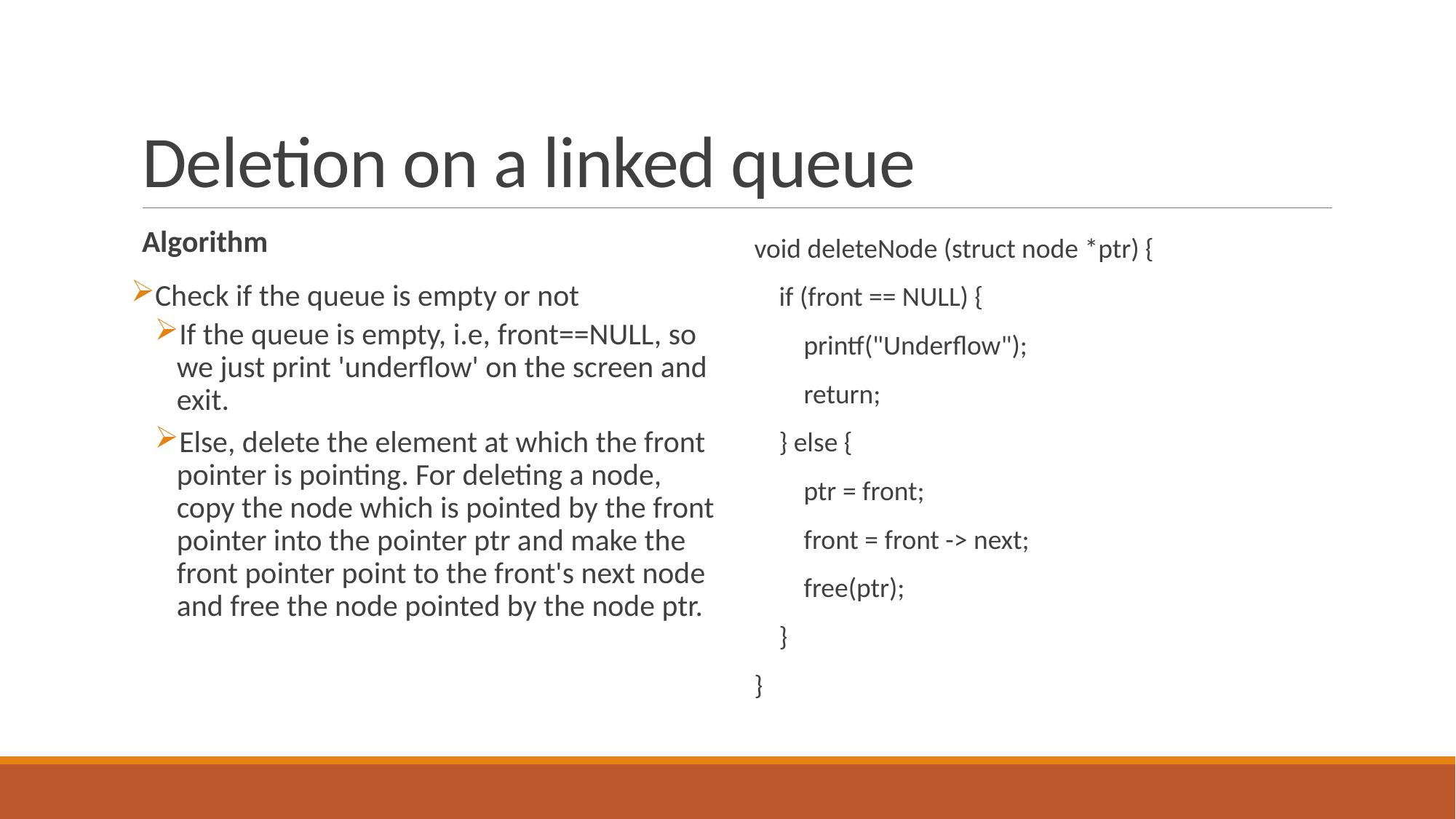

# Deletion on a linked queue
Algorithm
Check if the queue is empty or not
If the queue is empty, i.e, front==NULL, so we just print 'underflow' on the screen and exit.
Else, delete the element at which the front pointer is pointing. For deleting a node, copy the node which is pointed by the front pointer into the pointer ptr and make the front pointer point to the front's next node and free the node pointed by the node ptr.
void deleteNode (struct node *ptr) {
    if (front == NULL) {
        printf("Underflow");
        return;
    } else {
        ptr = front;
        front = front -> next;
        free(ptr);
    }
}